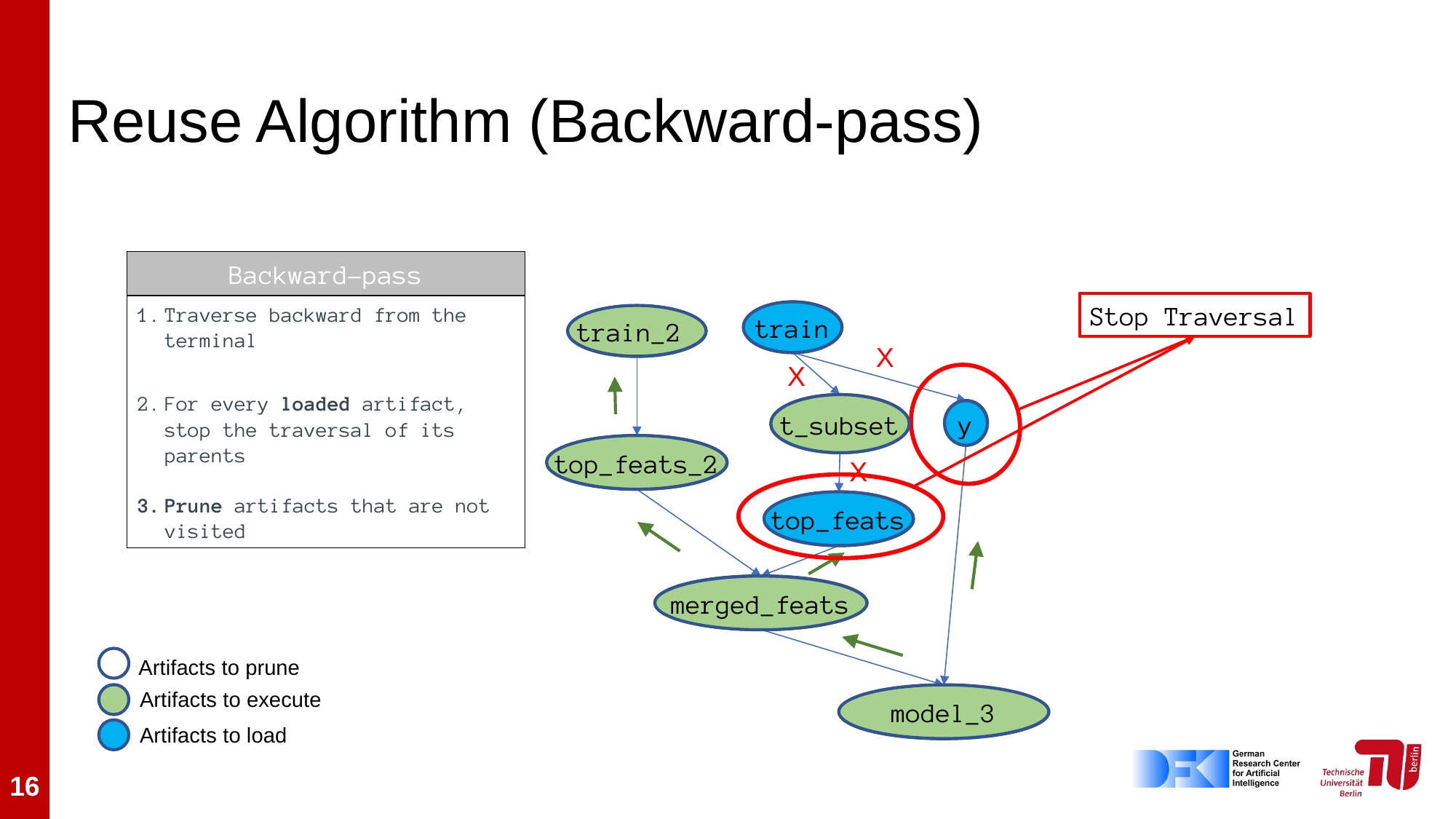

# Reuse Algorithm (Backward-pass)
Backward-pass
Stop Traversal
Traverse backward from the terminal

For every loaded artifact, stop the traversal of its parents

Prune artifacts that are not  visited
train
train
train_2
train_2
X
X

t_subset
t_subset
y
y
top_feats_2
top_feats_2
X

top_feats
top_feats
merged_feats
merged_feats

Artifacts to prune
Artifacts to execute

model_3
model_3
Artifacts to load

16